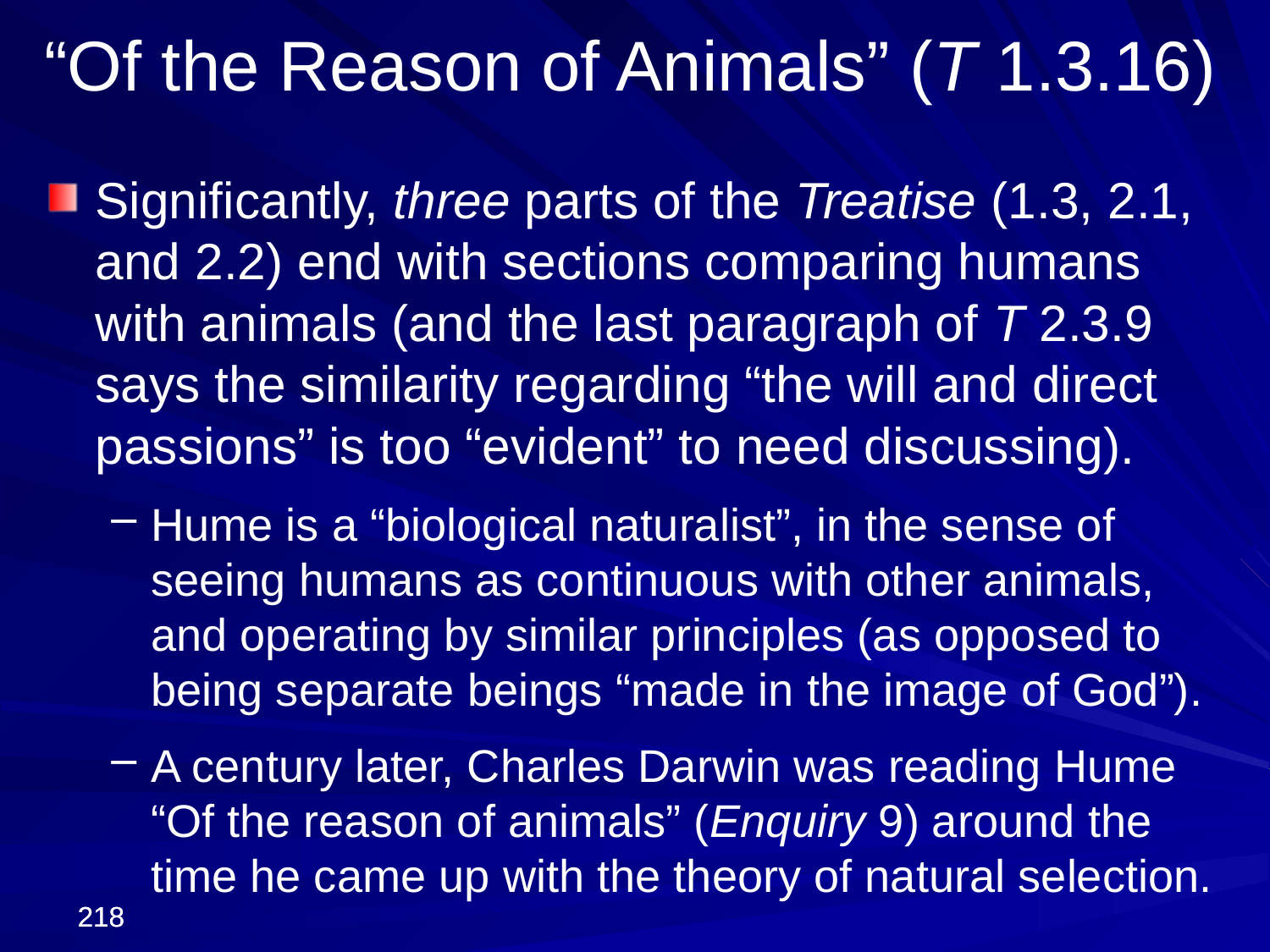

“Of the Reason of Animals” (T 1.3.16)
Significantly, three parts of the Treatise (1.3, 2.1, and 2.2) end with sections comparing humans with animals (and the last paragraph of T 2.3.9 says the similarity regarding “the will and direct passions” is too “evident” to need discussing).
Hume is a “biological naturalist”, in the sense of seeing humans as continuous with other animals, and operating by similar principles (as opposed to being separate beings “made in the image of God”).
A century later, Charles Darwin was reading Hume “Of the reason of animals” (Enquiry 9) around the time he came up with the theory of natural selection.
218
218